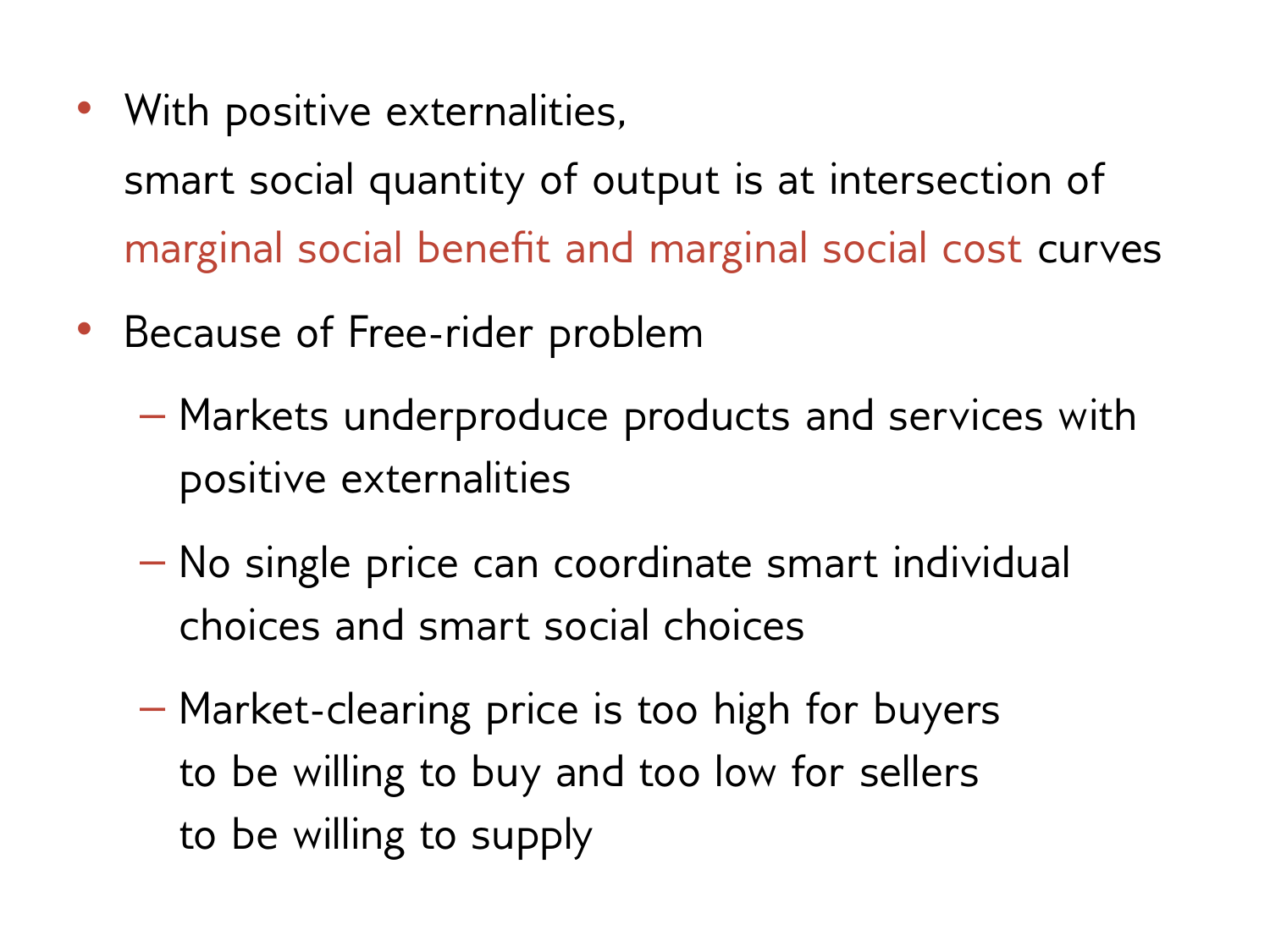

With positive externalities,
smart social quantity of output is at intersection of marginal social benefit and marginal social cost curves
Because of Free-rider problem
Markets underproduce products and services with positive externalities
No single price can coordinate smart individual choices and smart social choices
Market-clearing price is too high for buyers
to be willing to buy and too low for sellers
to be willing to supply